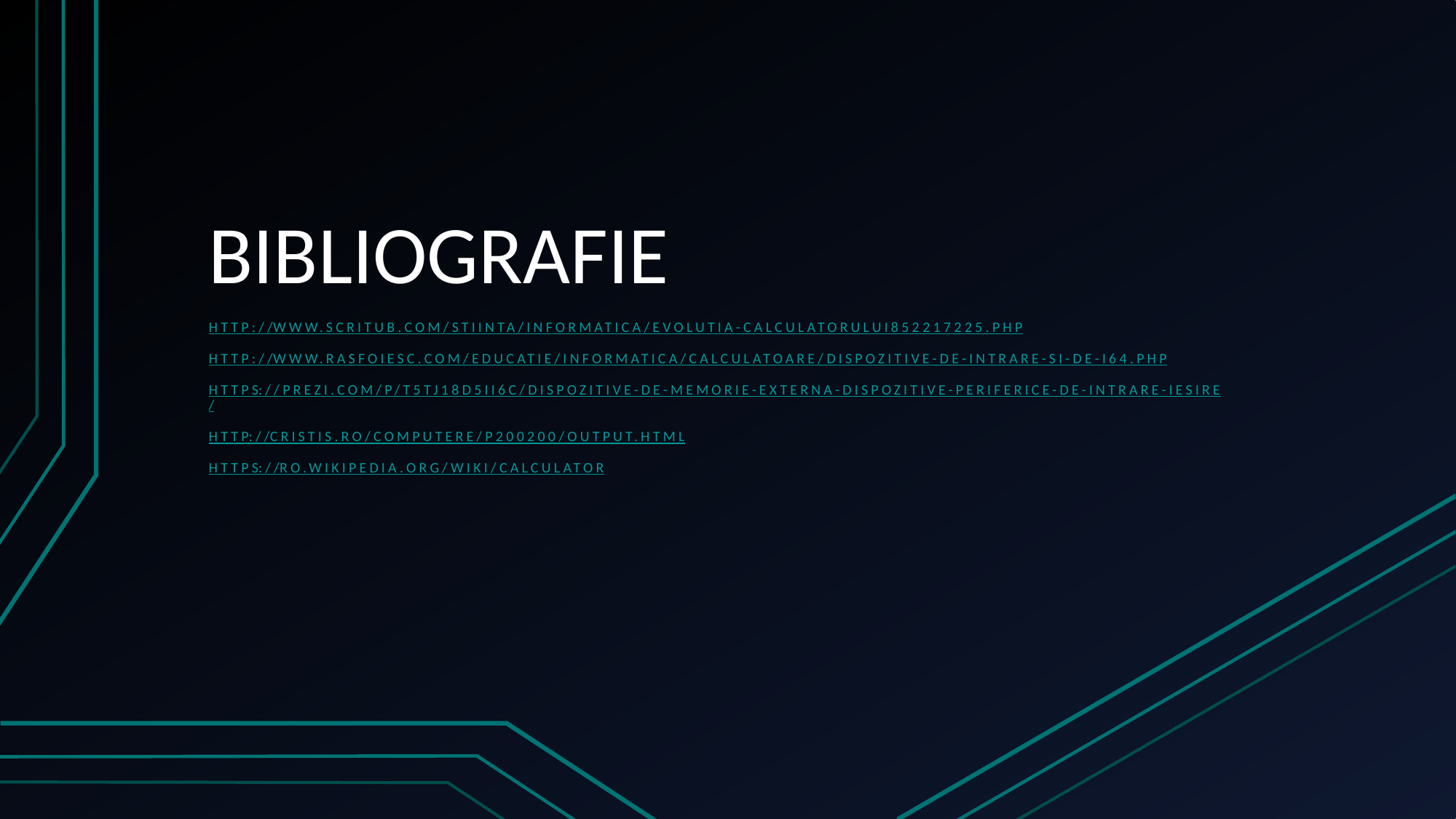

# BIBLIOGRAFIE
http://www.scritub.com/stiinta/informatica/EVOLUTIA-CALCULATORULUI852217225.php

http://www.rasfoiesc.com/educatie/informatica/calculatoare/Dispozitive-de-intrare-si-de-i64.php

https://prezi.com/p/t5tj18d5ii6c/dispozitive-de-memorie-externa-dispozitive-periferice-de-intrare-iesire/

http://cristis.ro/computere/p200200/output.html

https://ro.wikipedia.org/wiki/Calculator